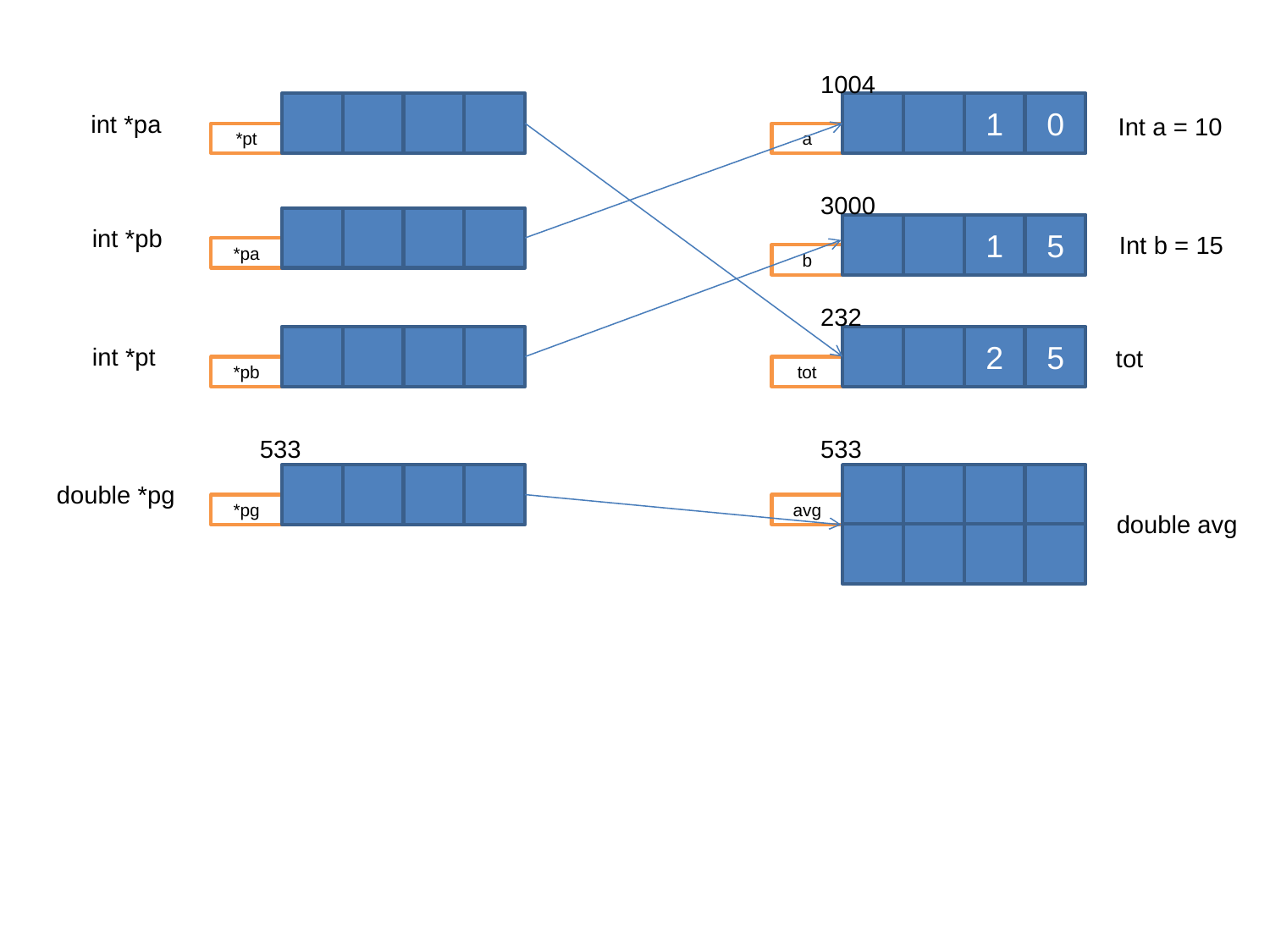

1004

1
0
int *pa
Int a = 10
*pt
a
3000

1
5
int *pb
Int b = 15
*pa
b
232

2
5
int *pt
tot
*pb
tot
533
533

double *pg
*pg
avg
double avg